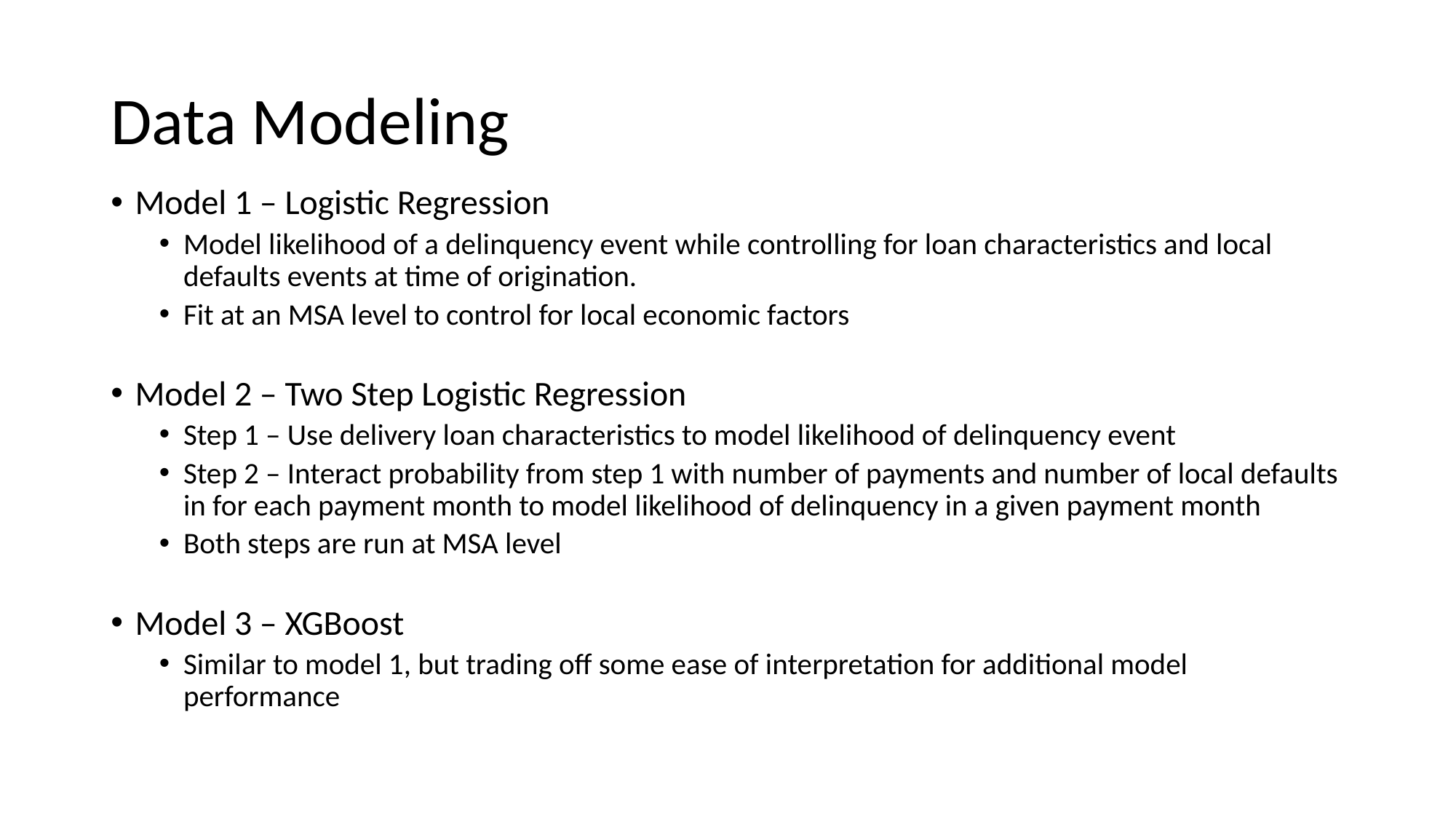

# Data Modeling
Model 1 – Logistic Regression
Model likelihood of a delinquency event while controlling for loan characteristics and local defaults events at time of origination.
Fit at an MSA level to control for local economic factors
Model 2 – Two Step Logistic Regression
Step 1 – Use delivery loan characteristics to model likelihood of delinquency event
Step 2 – Interact probability from step 1 with number of payments and number of local defaults in for each payment month to model likelihood of delinquency in a given payment month
Both steps are run at MSA level
Model 3 – XGBoost
Similar to model 1, but trading off some ease of interpretation for additional model performance